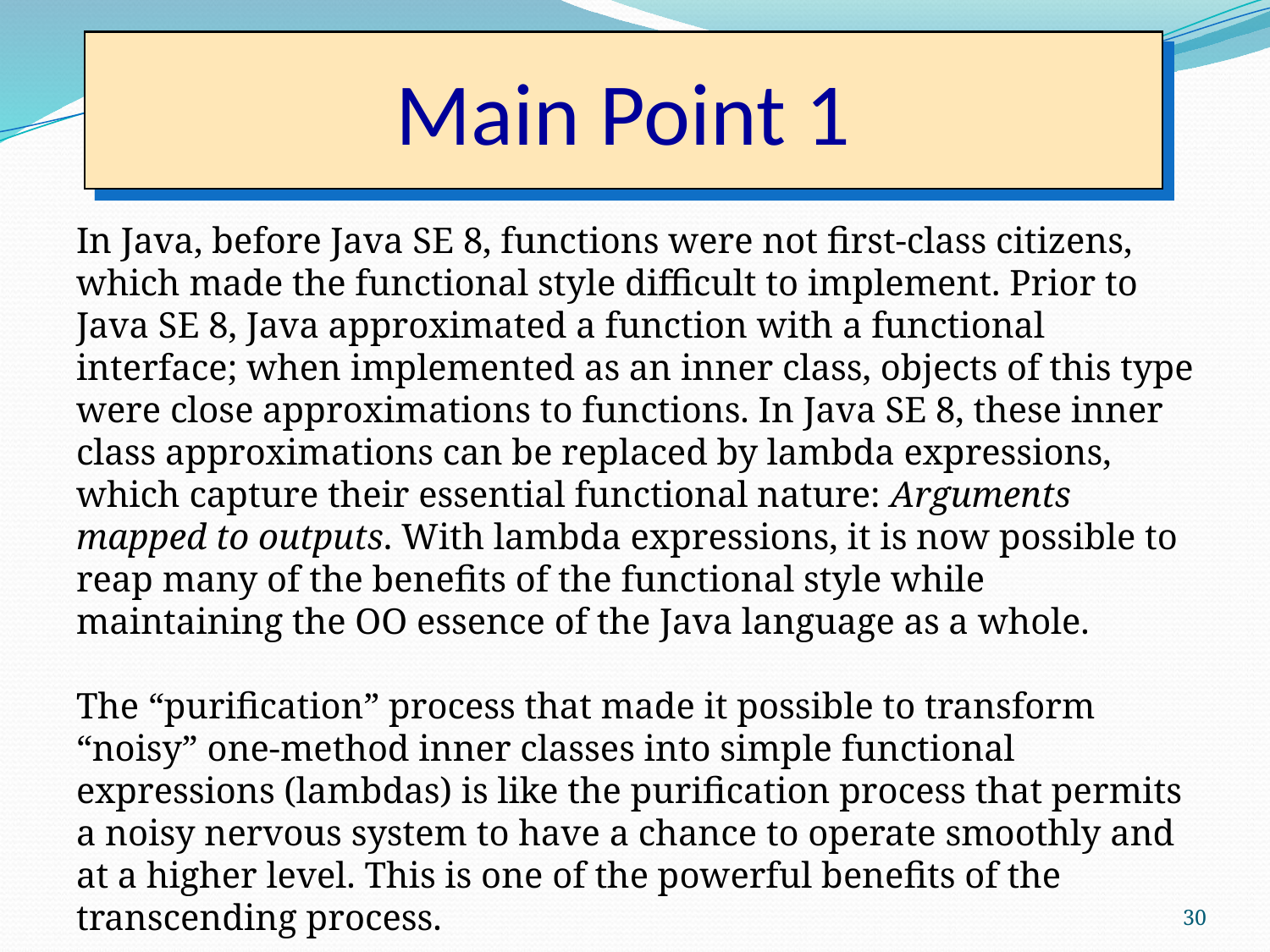

# Main Point 1
In Java, before Java SE 8, functions were not first-class citizens, which made the functional style difficult to implement. Prior to Java SE 8, Java approximated a function with a functional interface; when implemented as an inner class, objects of this type were close approximations to functions. In Java SE 8, these inner class approximations can be replaced by lambda expressions, which capture their essential functional nature: Arguments mapped to outputs. With lambda expressions, it is now possible to reap many of the benefits of the functional style while maintaining the OO essence of the Java language as a whole.
The “purification” process that made it possible to transform “noisy” one-method inner classes into simple functional expressions (lambdas) is like the purification process that permits a noisy nervous system to have a chance to operate smoothly and at a higher level. This is one of the powerful benefits of the transcending process.
30